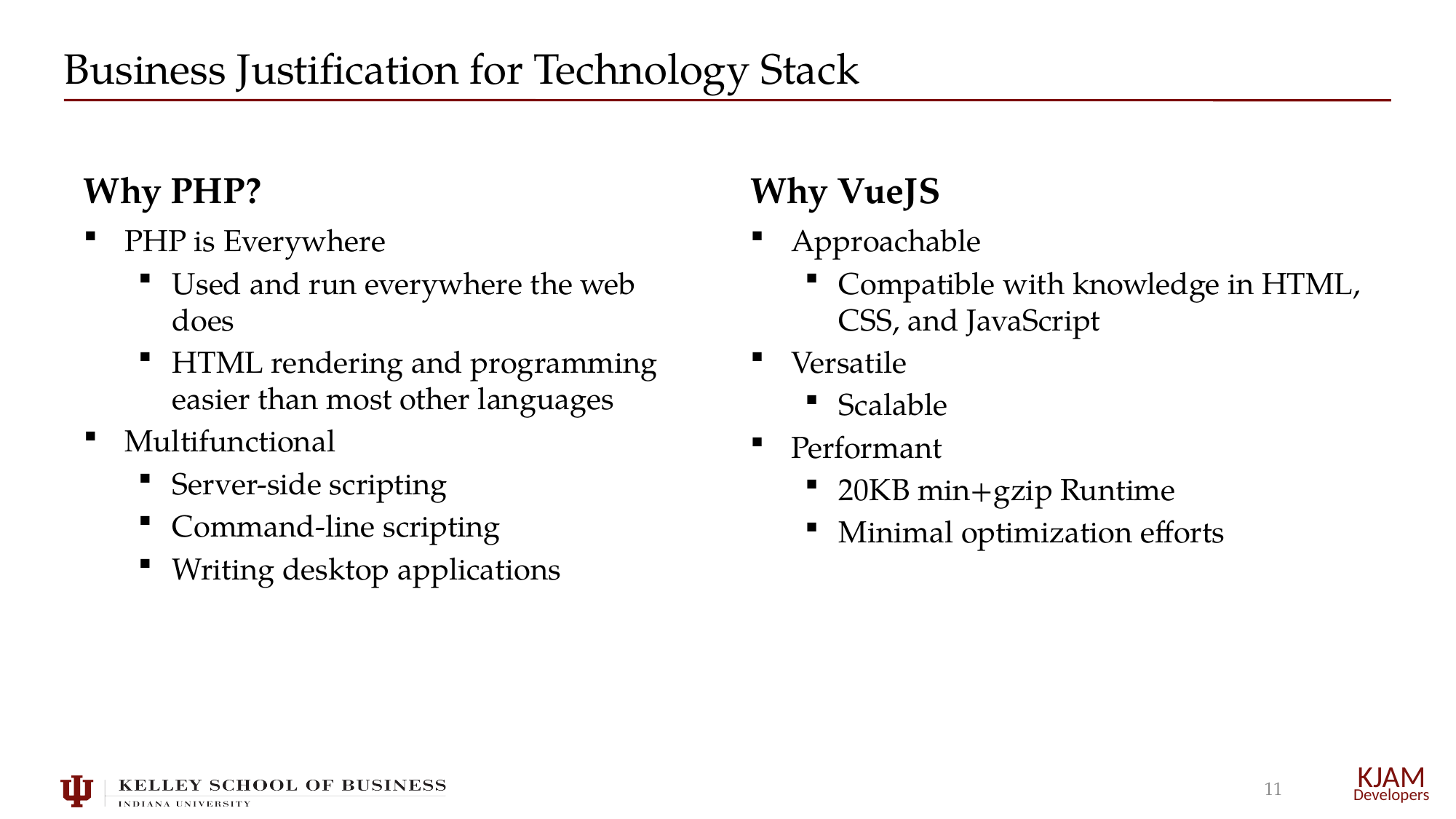

# Business Justification for Technology Stack
Why PHP?
Why VueJS
PHP is Everywhere
Used and run everywhere the web does
HTML rendering and programming easier than most other languages
Multifunctional
Server-side scripting
Command-line scripting
Writing desktop applications

Approachable
Compatible with knowledge in HTML, CSS, and JavaScript
Versatile
Scalable
Performant
20KB min+gzip Runtime
Minimal optimization efforts

11